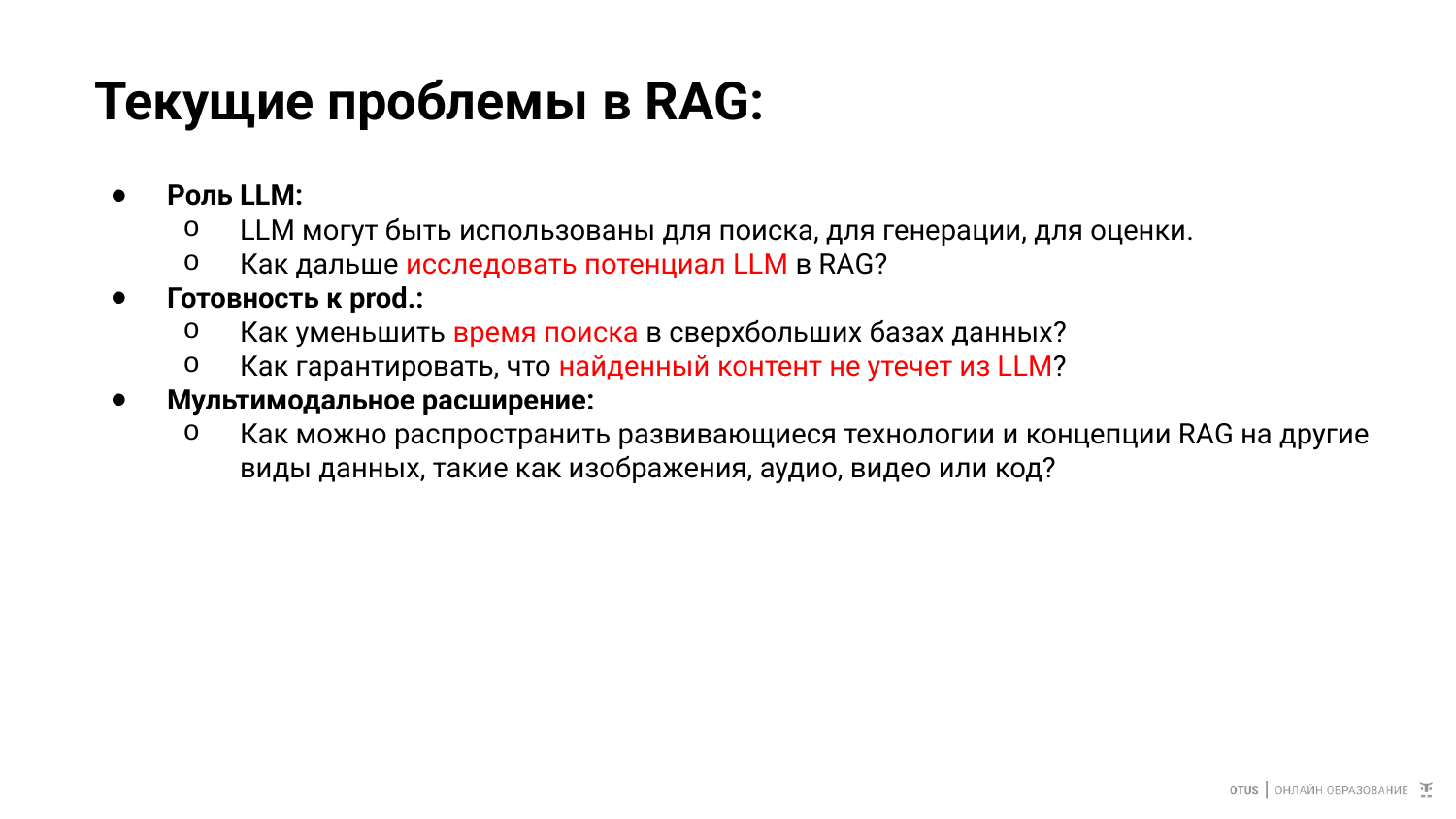

# Текущие проблемы в RAG:
Роль LLM:
LLM могут быть использованы для поиска, для генерации, для оценки.
Как дальше исследовать потенциал LLM в RAG?
Готовность к prod.:
Как уменьшить время поиска в сверхбольших базах данных?
Как гарантировать, что найденный контент не утечет из LLM?
Мультимодальное расширение:
Как можно распространить развивающиеся технологии и концепции RAG на другие виды данных, такие как изображения, аудио, видео или код?